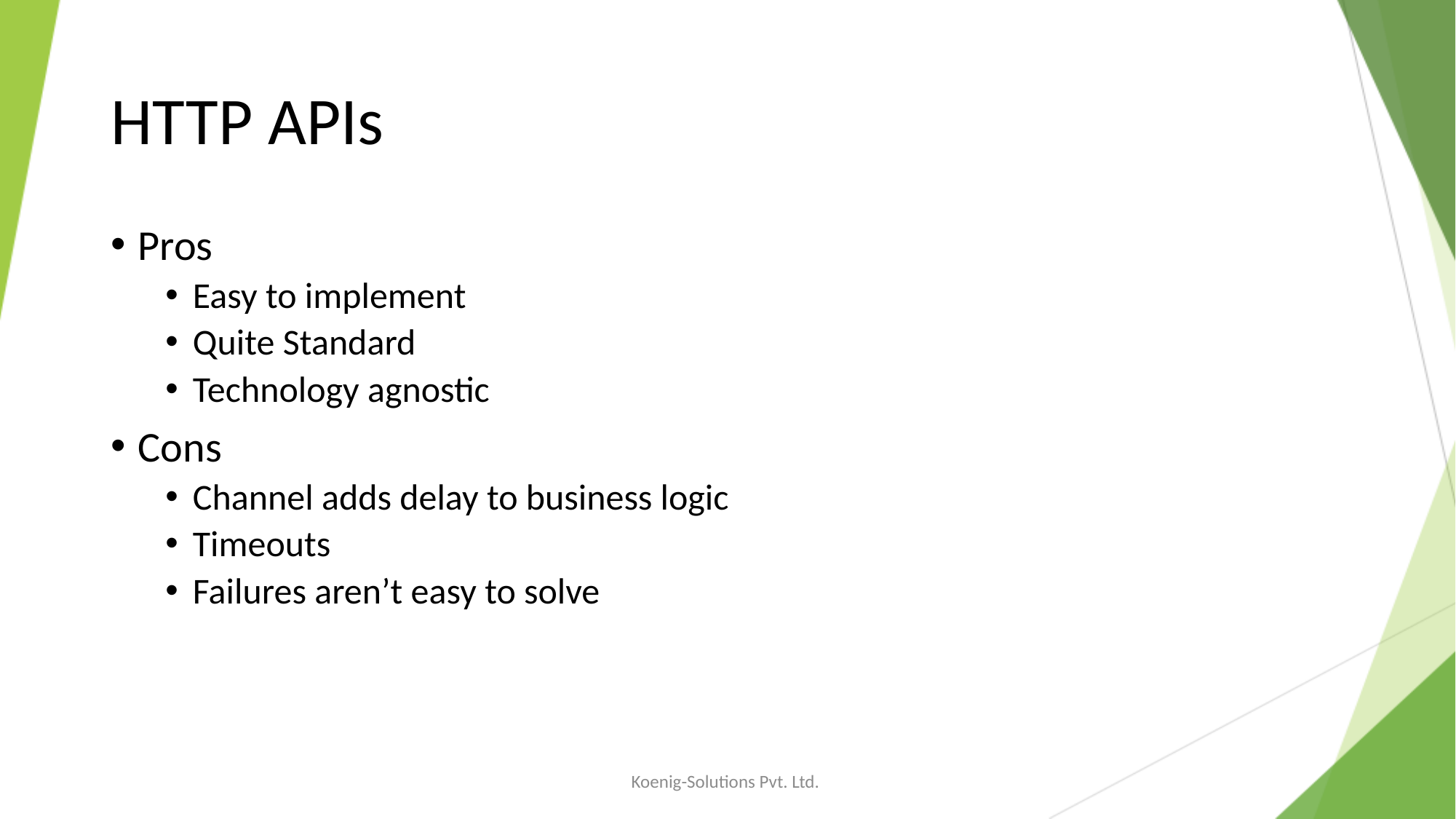

# HTTP APIs
Pros
Easy to implement
Quite Standard
Technology agnostic
Cons
Channel adds delay to business logic
Timeouts
Failures aren’t easy to solve
Koenig-Solutions Pvt. Ltd.